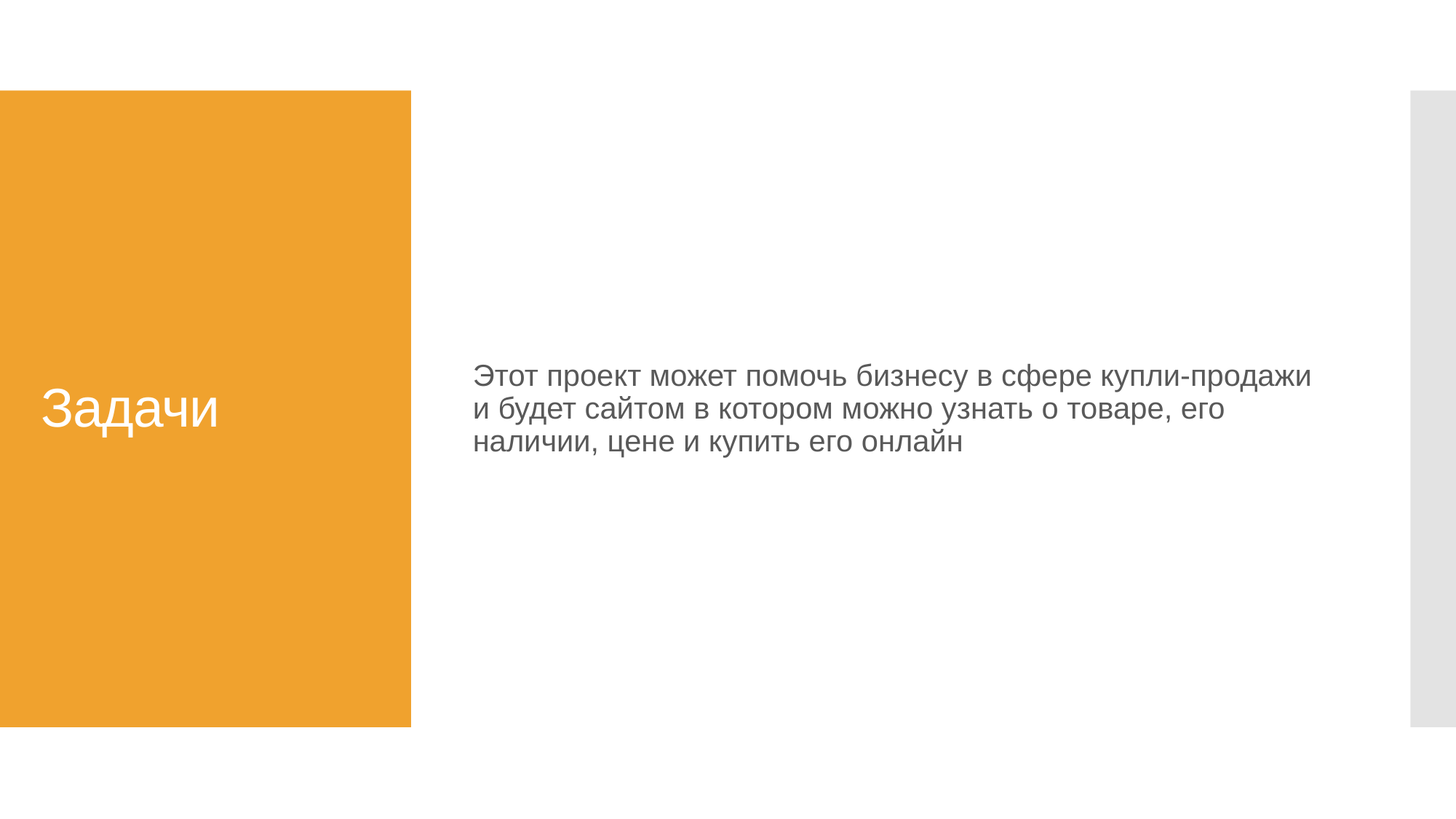

Этот проект может помочь бизнесу в сфере купли-продажи и будет сайтом в котором можно узнать о товаре, его наличии, цене и купить его онлайн
# Задачи